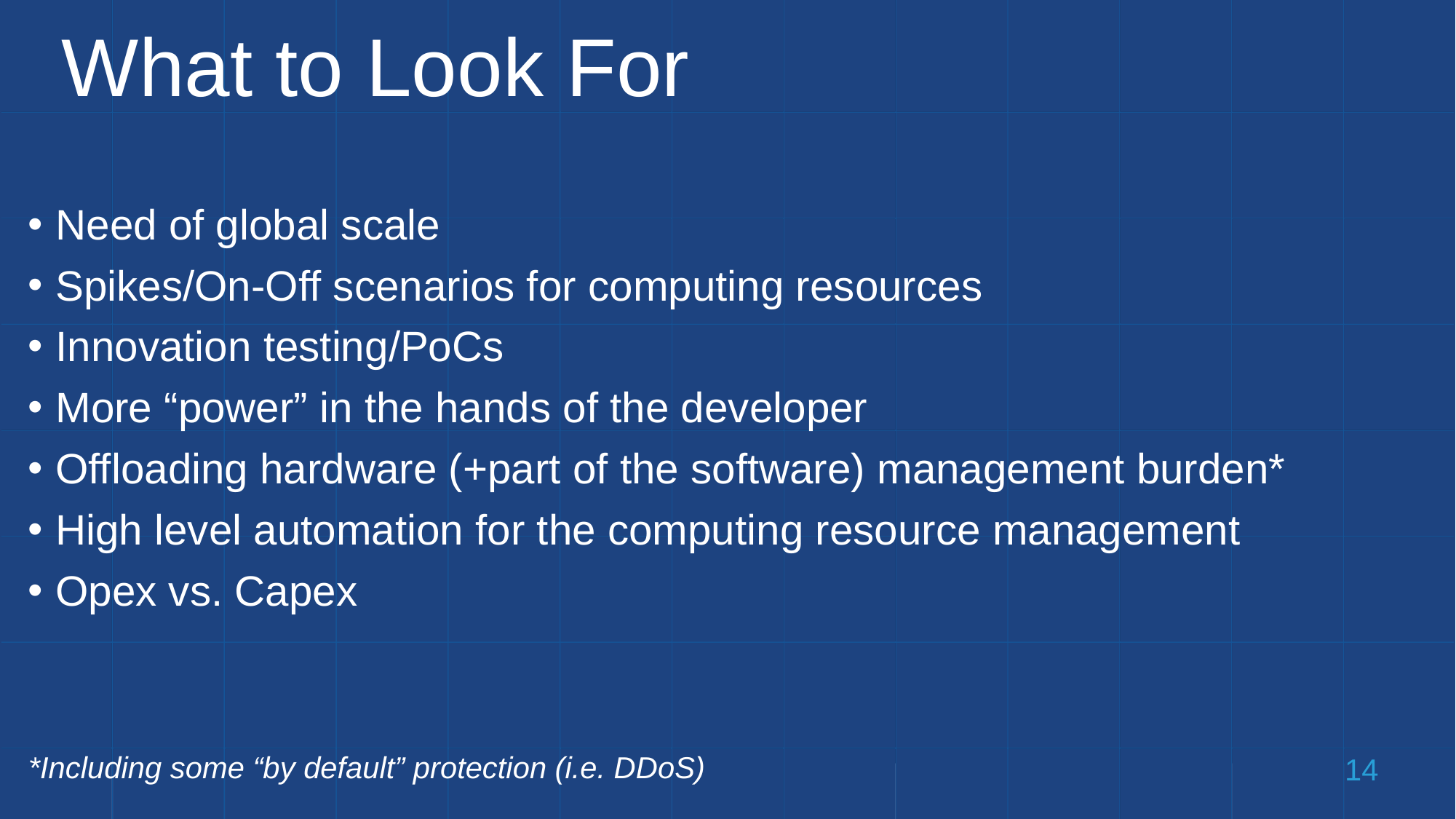

# What to Look For

Need of global scale
Spikes/On-Off scenarios for computing resources
Innovation testing/PoCs
More “power” in the hands of the developer
Offloading hardware (+part of the software) management burden*
High level automation for the computing resource management
Opex vs. Capex

*Including some “by default” protection (i.e. DDoS)

14